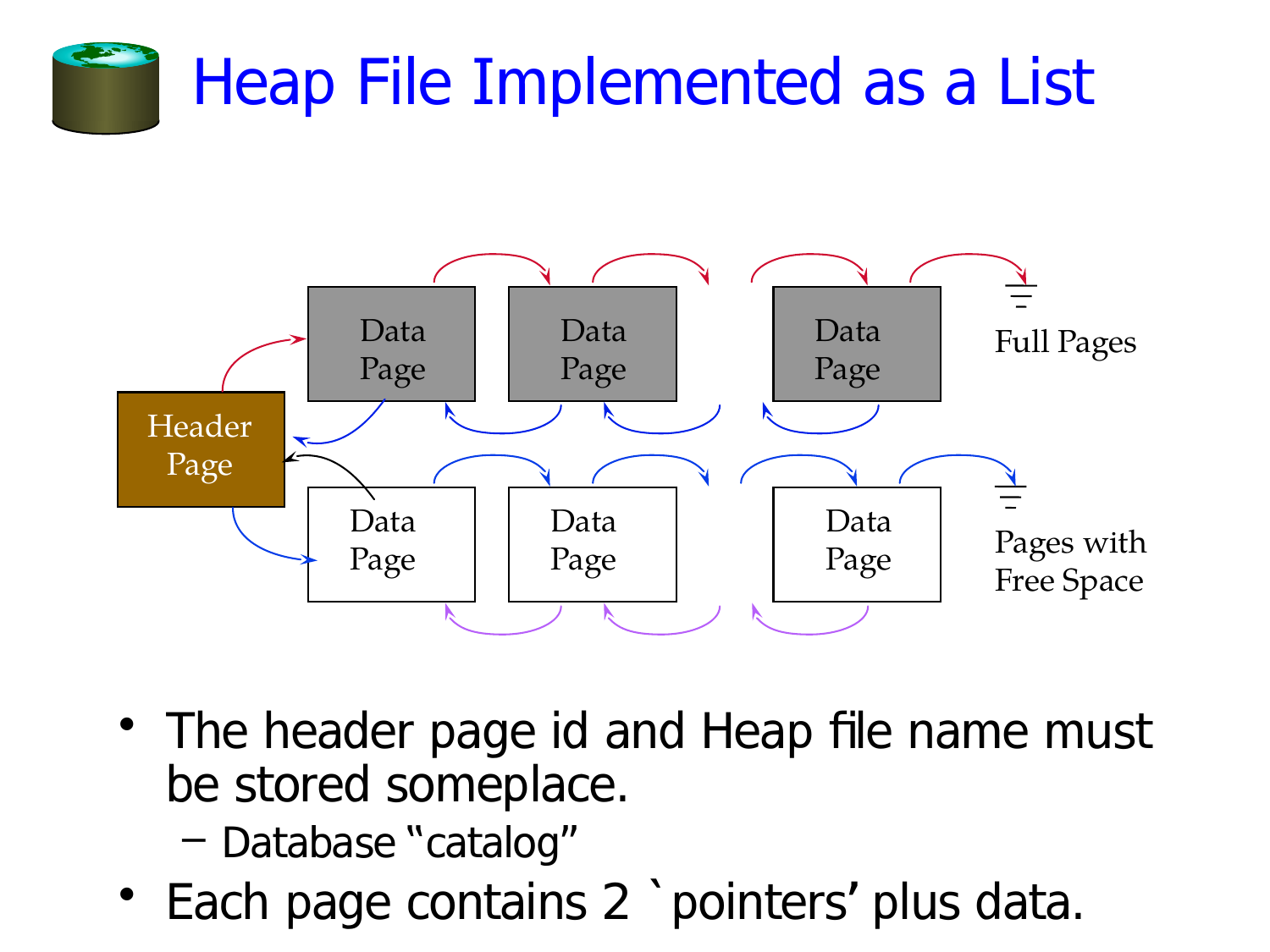

# Heap File Implemented as a List

Data
Page
Data
Page
Data
Page
Full Pages

Header
Page

Data
Page
Data
Page
Data
Page

Pages with
Free Space

The header page id and Heap file name must be stored someplace.
Database “catalog”
Each page contains 2 `pointers’ plus data.